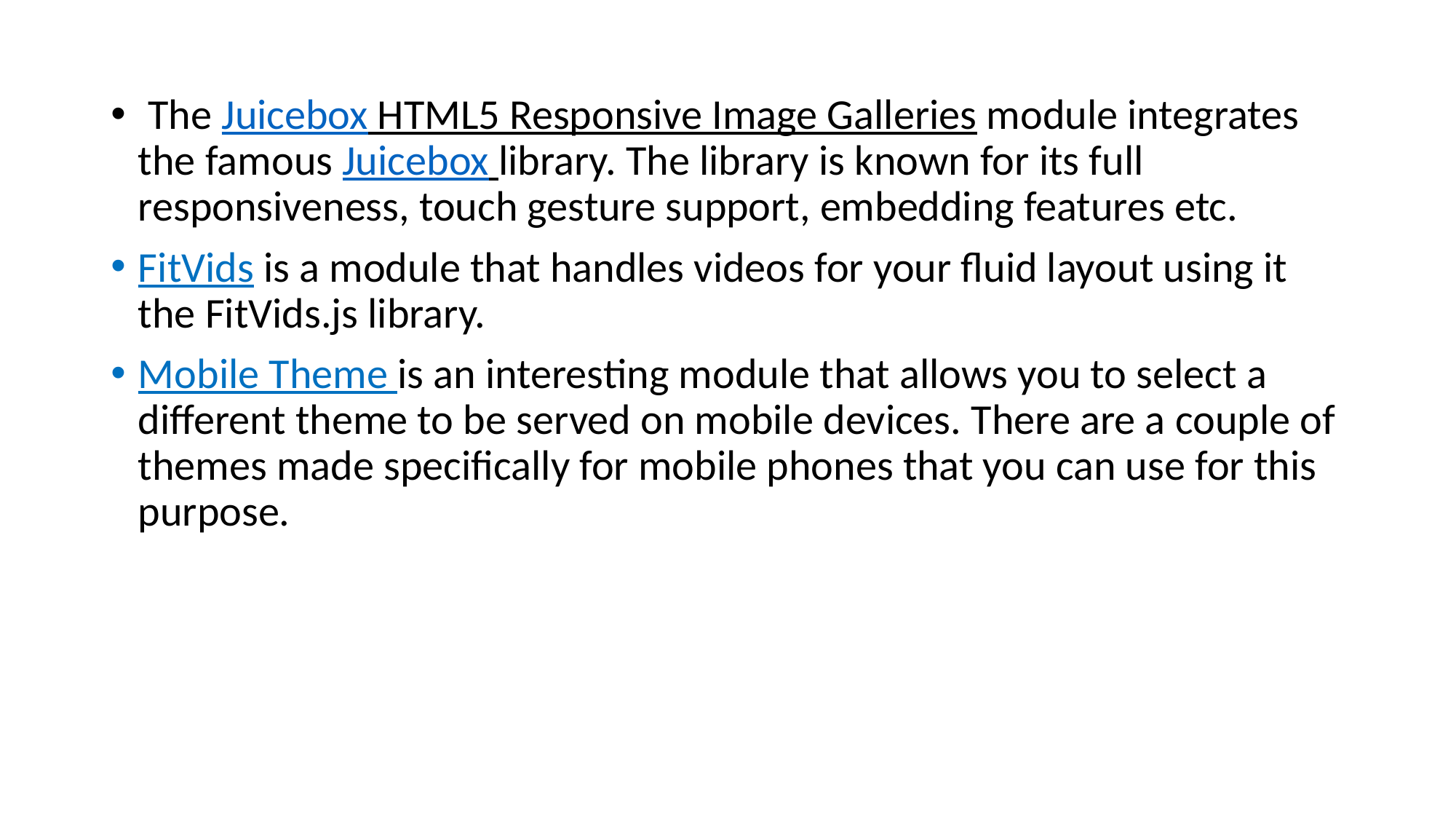

The Juicebox HTML5 Responsive Image Galleries module integrates the famous Juicebox library. The library is known for its full responsiveness, touch gesture support, embedding features etc.
FitVids is a module that handles videos for your fluid layout using it the FitVids.js library.
Mobile Theme is an interesting module that allows you to select a different theme to be served on mobile devices. There are a couple of themes made specifically for mobile phones that you can use for this purpose.